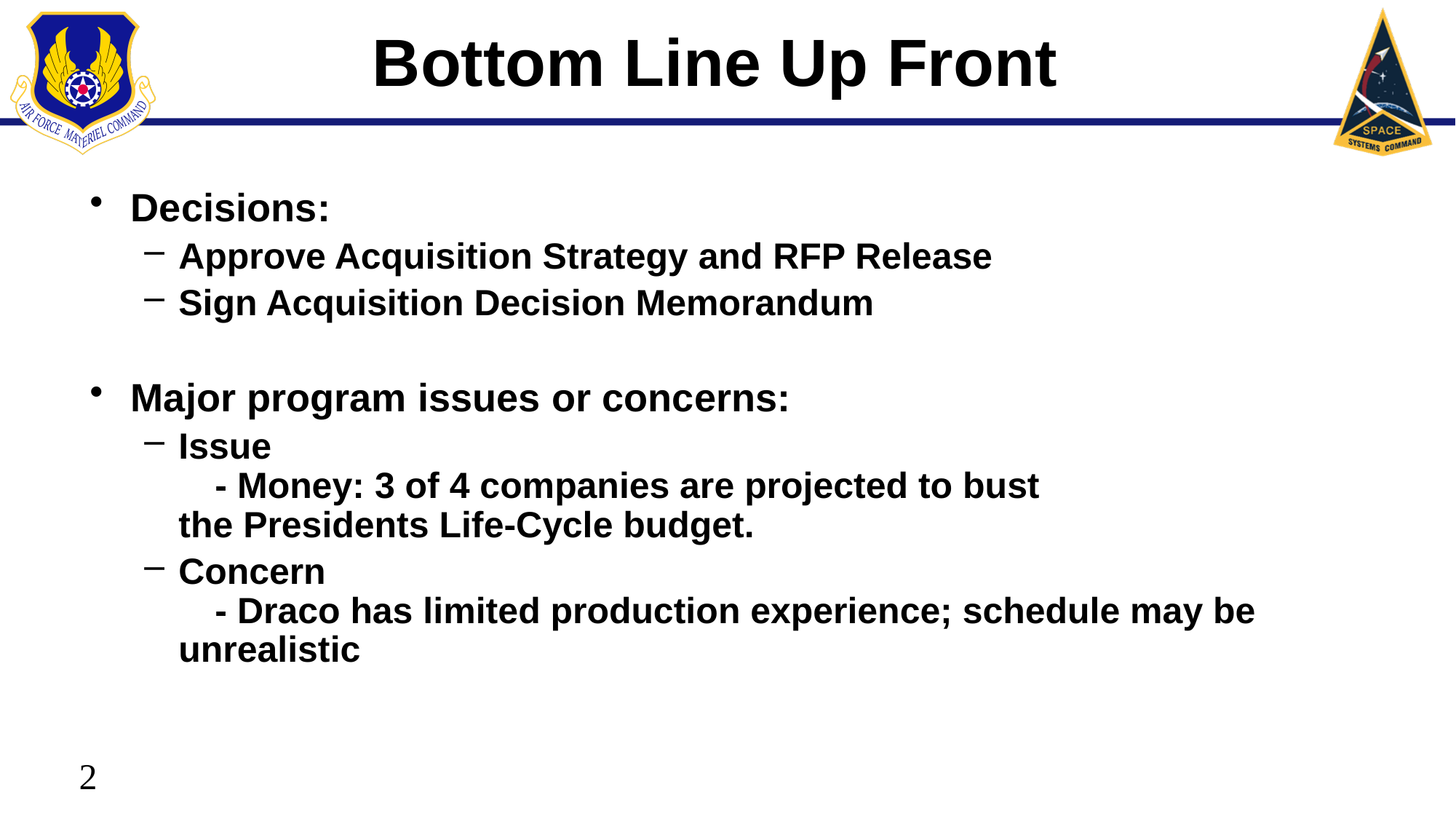

# Bottom Line Up Front
Decisions:
Approve Acquisition Strategy and RFP Release
Sign Acquisition Decision Memorandum

Major program issues or concerns:
Issue
 - Money: 3 of 4 companies are projected to bust the Presidents Life-Cycle budget.
Concern
 - Draco has limited production experience; schedule may be unrealistic